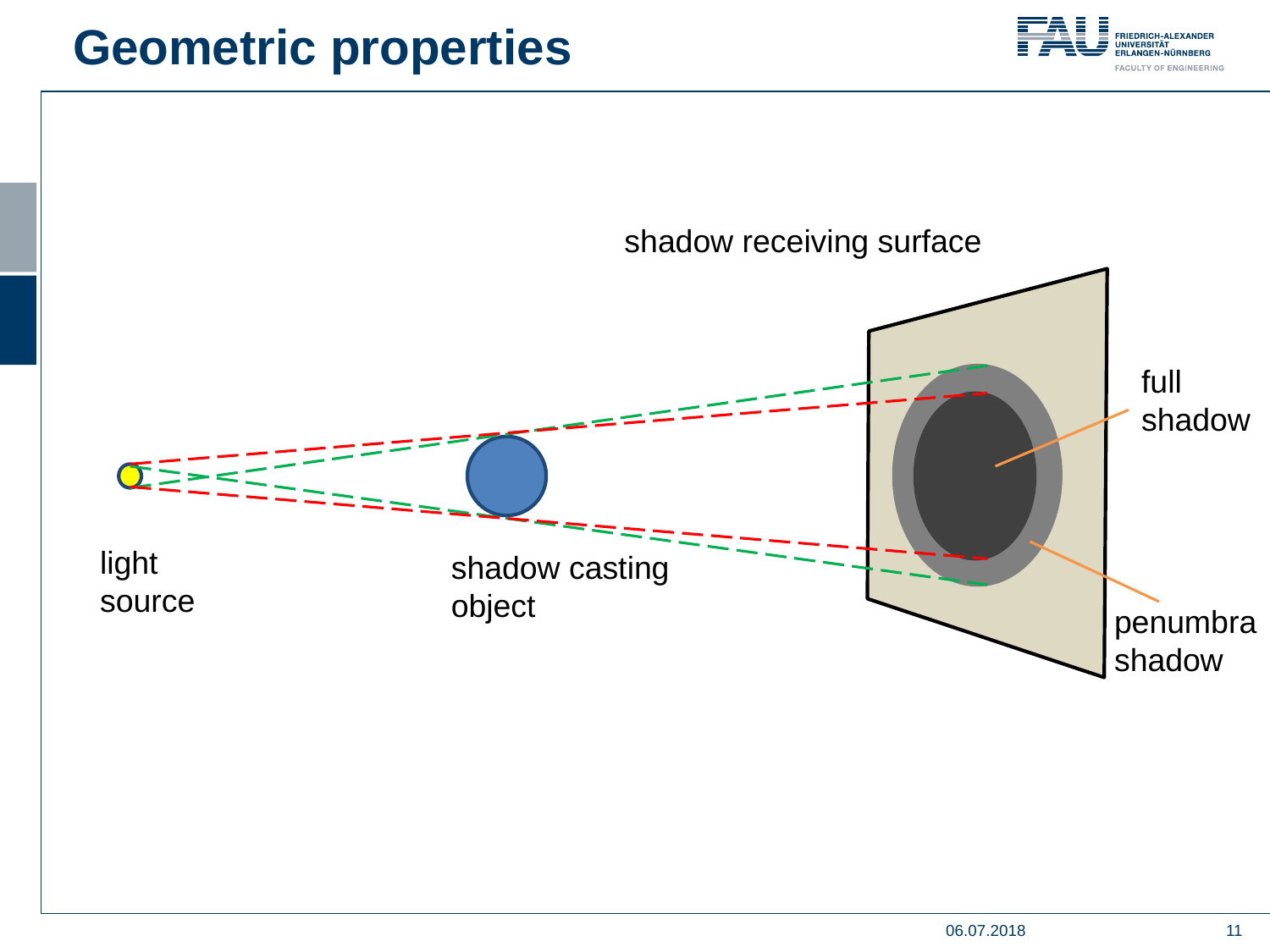

Geometric properties
shadow receiving surface

full shadow

light source
shadow casting object
penumbra shadow
06.07.2018
11